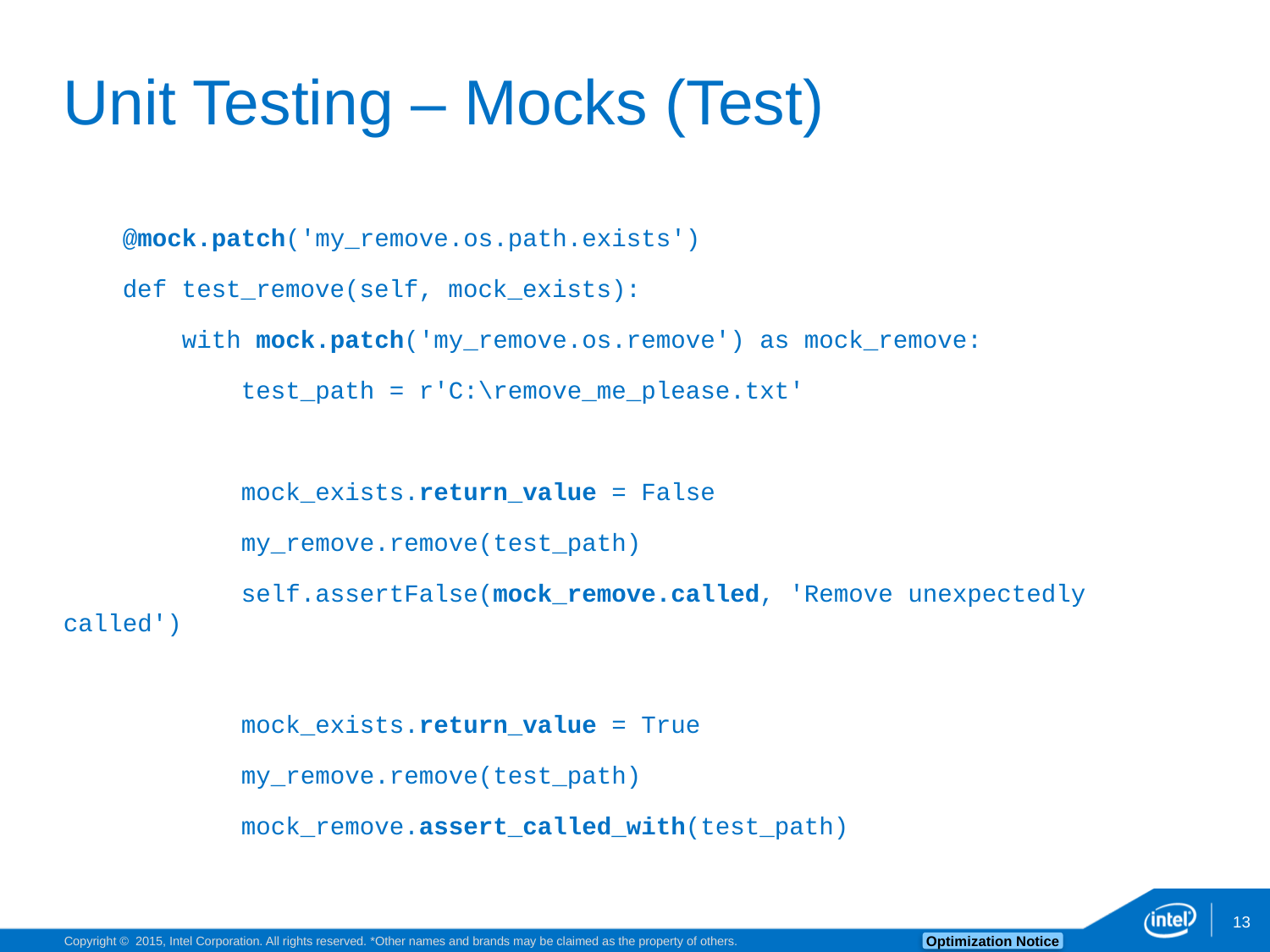

# Unit Testing – Mocks (Test)
    @mock.patch('my_remove.os.path.exists')
    def test_remove(self, mock_exists):
        with mock.patch('my_remove.os.remove') as mock_remove:
            test_path = r'C:\remove_me_please.txt'

            mock_exists.return_value = False
            my_remove.remove(test_path)
            self.assertFalse(mock_remove.called, 'Remove unexpectedly called')

            mock_exists.return_value = True
            my_remove.remove(test_path)
            mock_remove.assert_called_with(test_path)
13